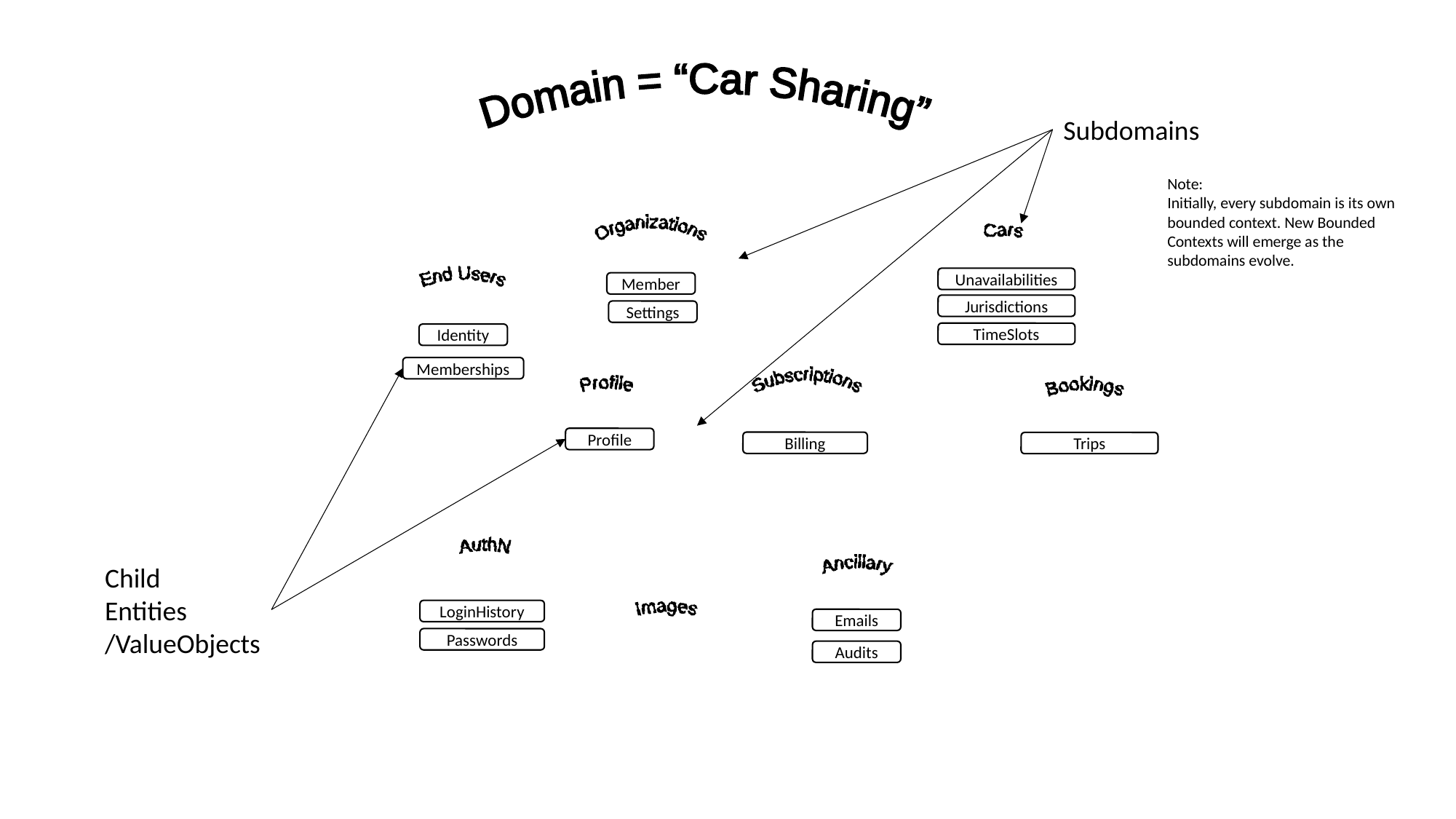

Domain = “Car Sharing”
Subdomains
Note:
Initially, every subdomain is its own bounded context. New Bounded Contexts will emerge as the subdomains evolve.
Organizations
Cars
Unavailabilities
End Users
Member
Jurisdictions
Settings
TimeSlots
Identity
Memberships
Subscriptions
Profile
Bookings
Profile
Billing
Trips
AuthN
LoginHistory
Passwords
Child
Entities
/ValueObjects
Ancillary
Emails
Audits
Images